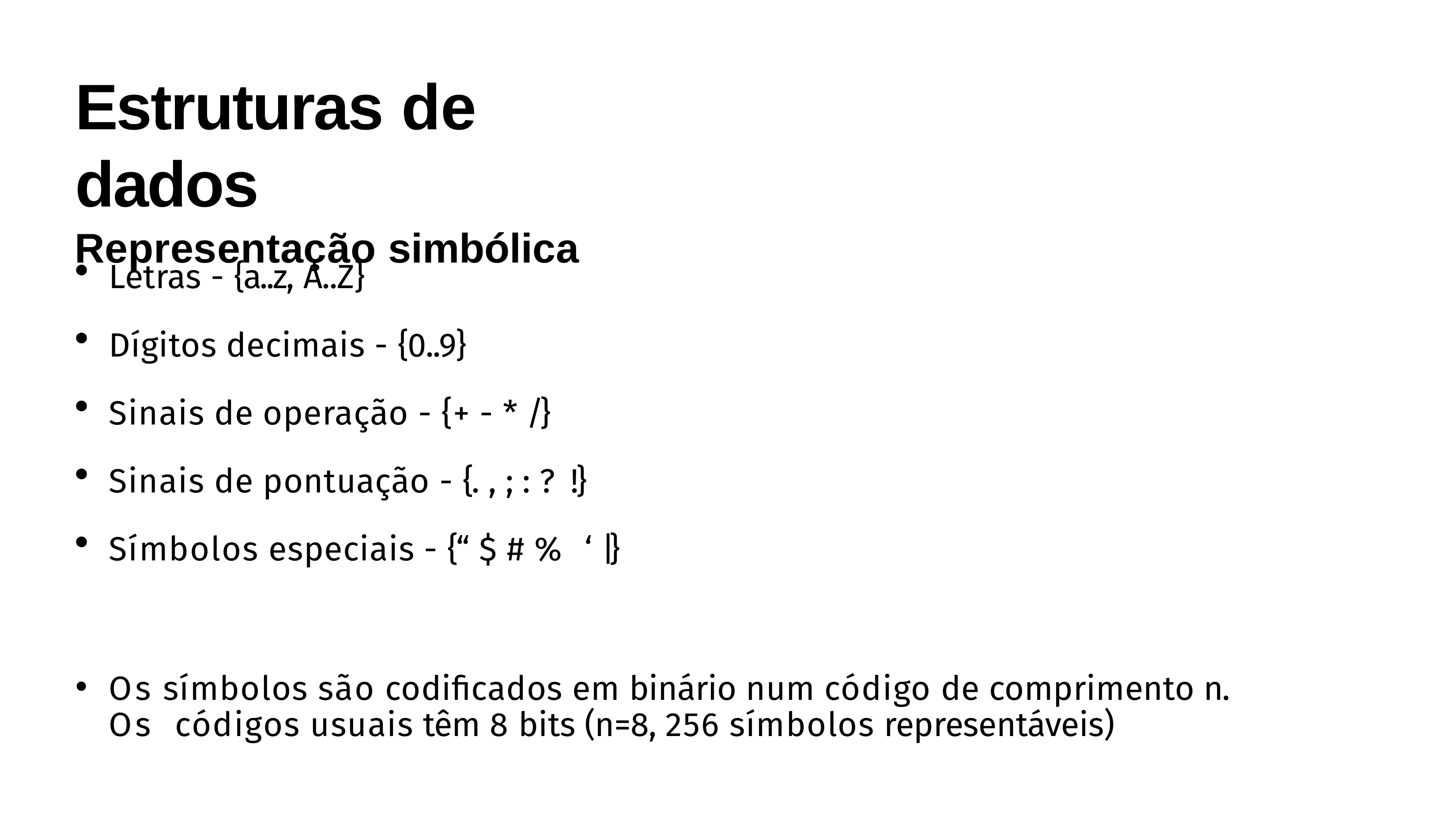

# Estruturas de dados
Representação simbólica
Letras - {a..z, A..Z}
Dígitos decimais - {0..9}
Sinais de operação - {+ - * /}
Sinais de pontuação - {. , ; : ? !}
Símbolos especiais - {“ $ # % ‘ |}

Os símbolos são codificados em binário num código de comprimento n. Os  códigos usuais têm 8 bits (n=8, 256 símbolos representáveis)